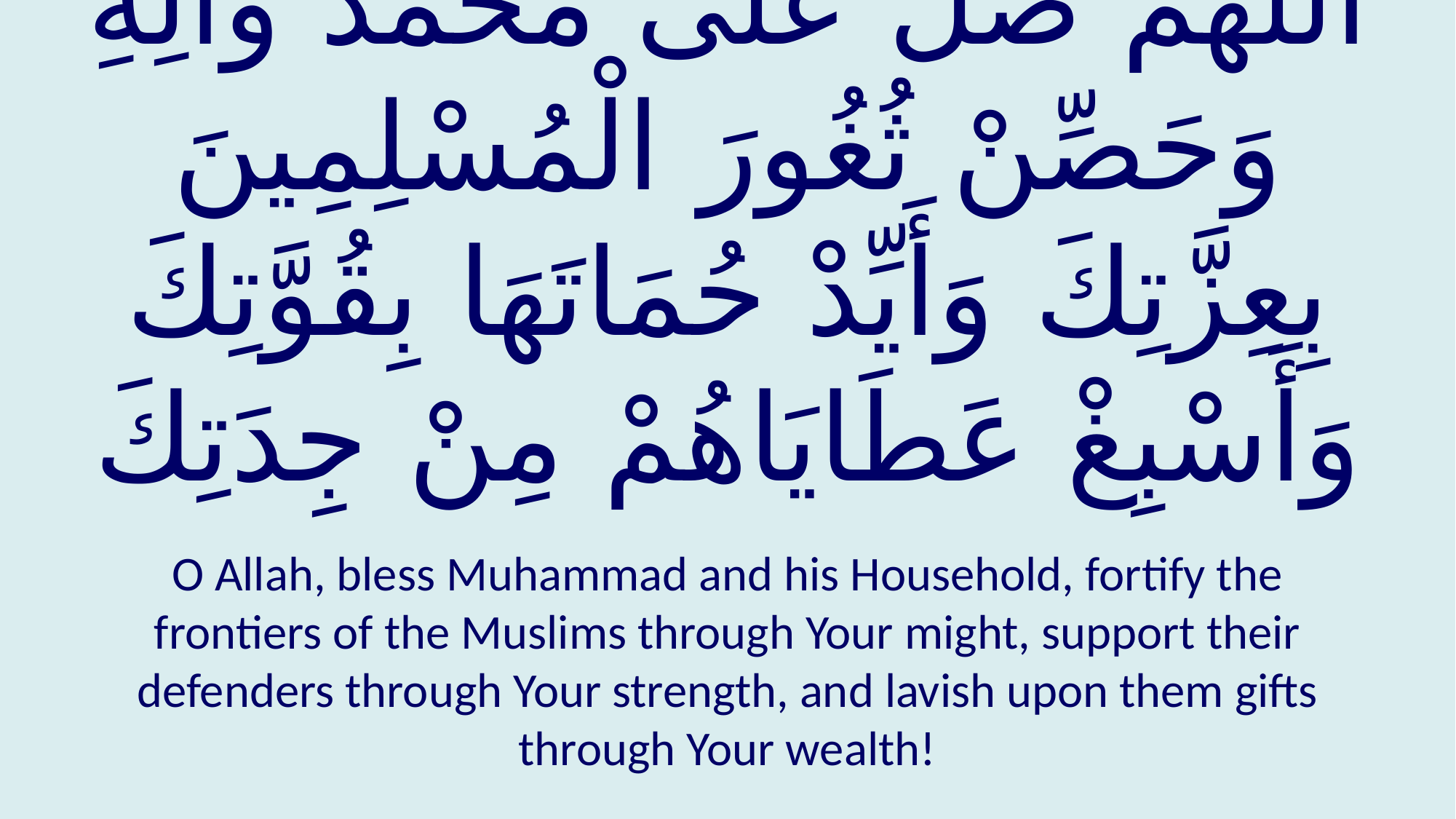

# أَللَّهُمَّ صَلِّ عَلَى مُحَمَّد وَآلِهِ وَحَصِّنْ ثُغُورَ الْمُسْلِمِينَ بِعِزَّتِكَ وَأَيِّدْ حُمَاتَهَا بِقُوَّتِكَ وَأَسْبِغْ عَطَايَاهُمْ مِنْ جِدَتِكَ
O Allah, bless Muhammad and his Household, fortify the frontiers of the Muslims through Your might, support their defenders through Your strength, and lavish upon them gifts through Your wealth!